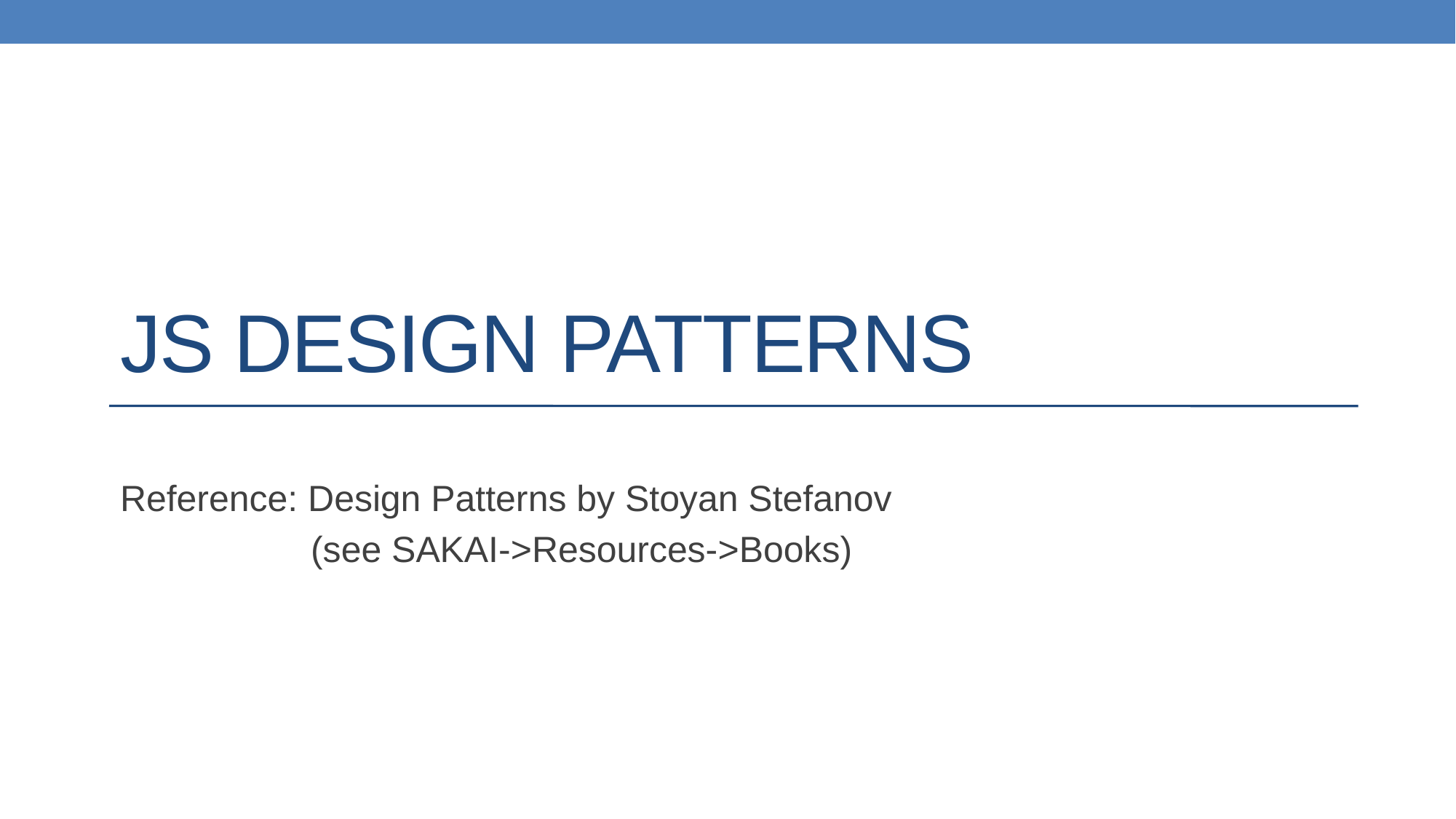

# JS Design Patterns

Reference: Design Patterns by Stoyan Stefanov
	        (see SAKAI->Resources->Books)